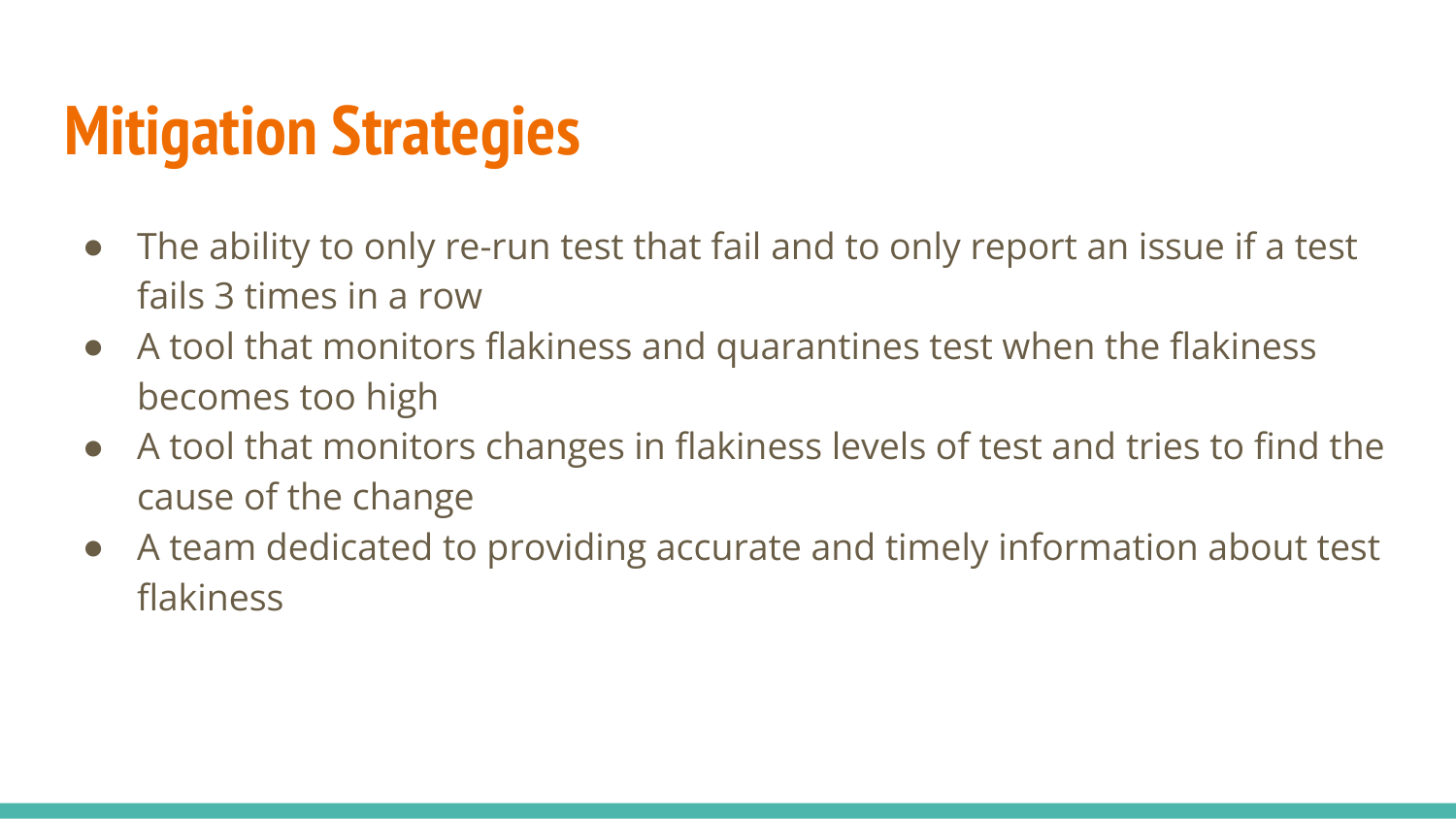

# Mitigation Strategies
The ability to only re-run test that fail and to only report an issue if a test fails 3 times in a row
A tool that monitors flakiness and quarantines test when the flakiness becomes too high
A tool that monitors changes in flakiness levels of test and tries to find the cause of the change
A team dedicated to providing accurate and timely information about test flakiness